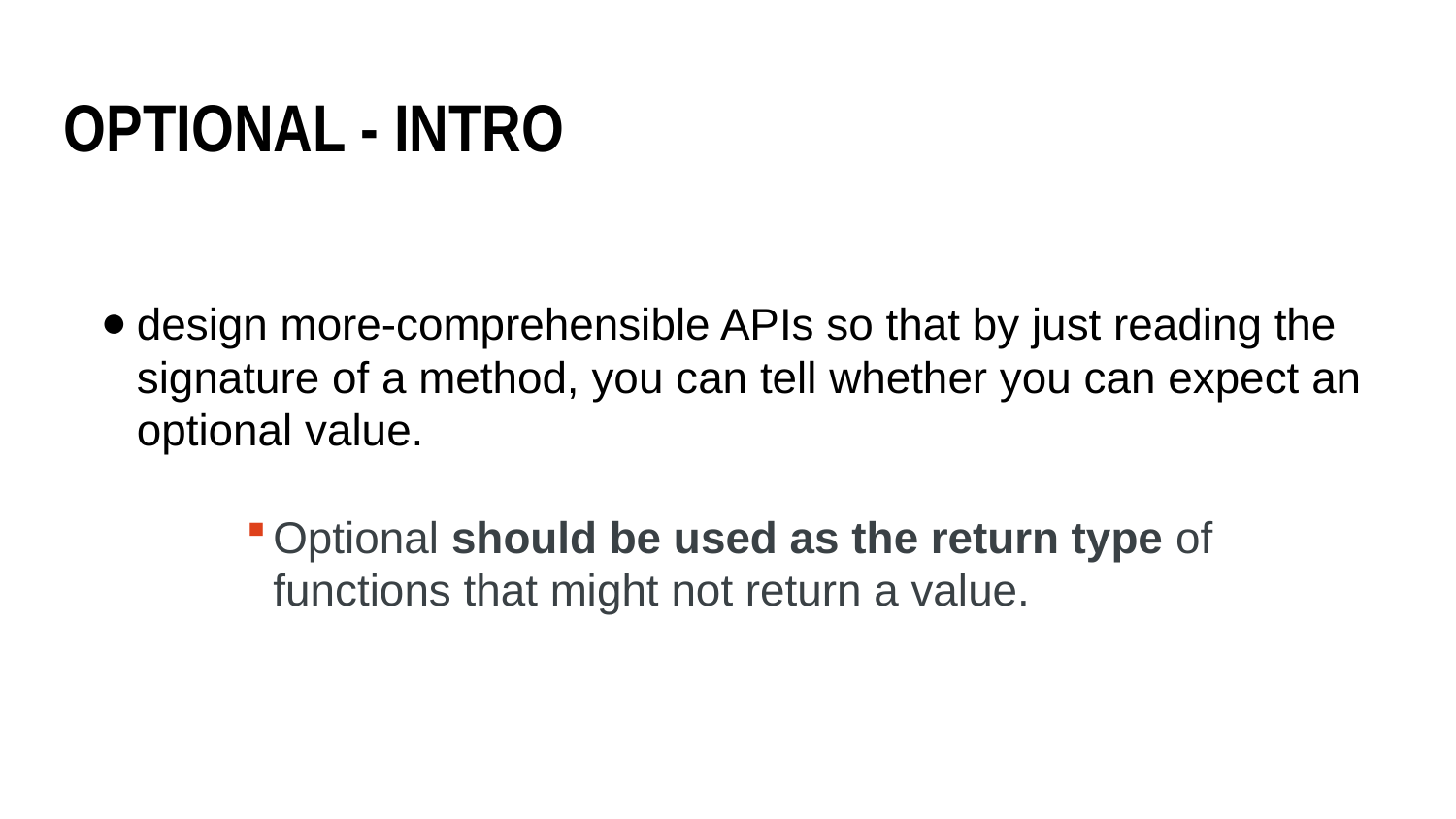

Optional - Intro
design more-comprehensible APIs so that by just reading the signature of a method, you can tell whether you can expect an optional value.

Optional should be used as the return type of functions that might not return a value.